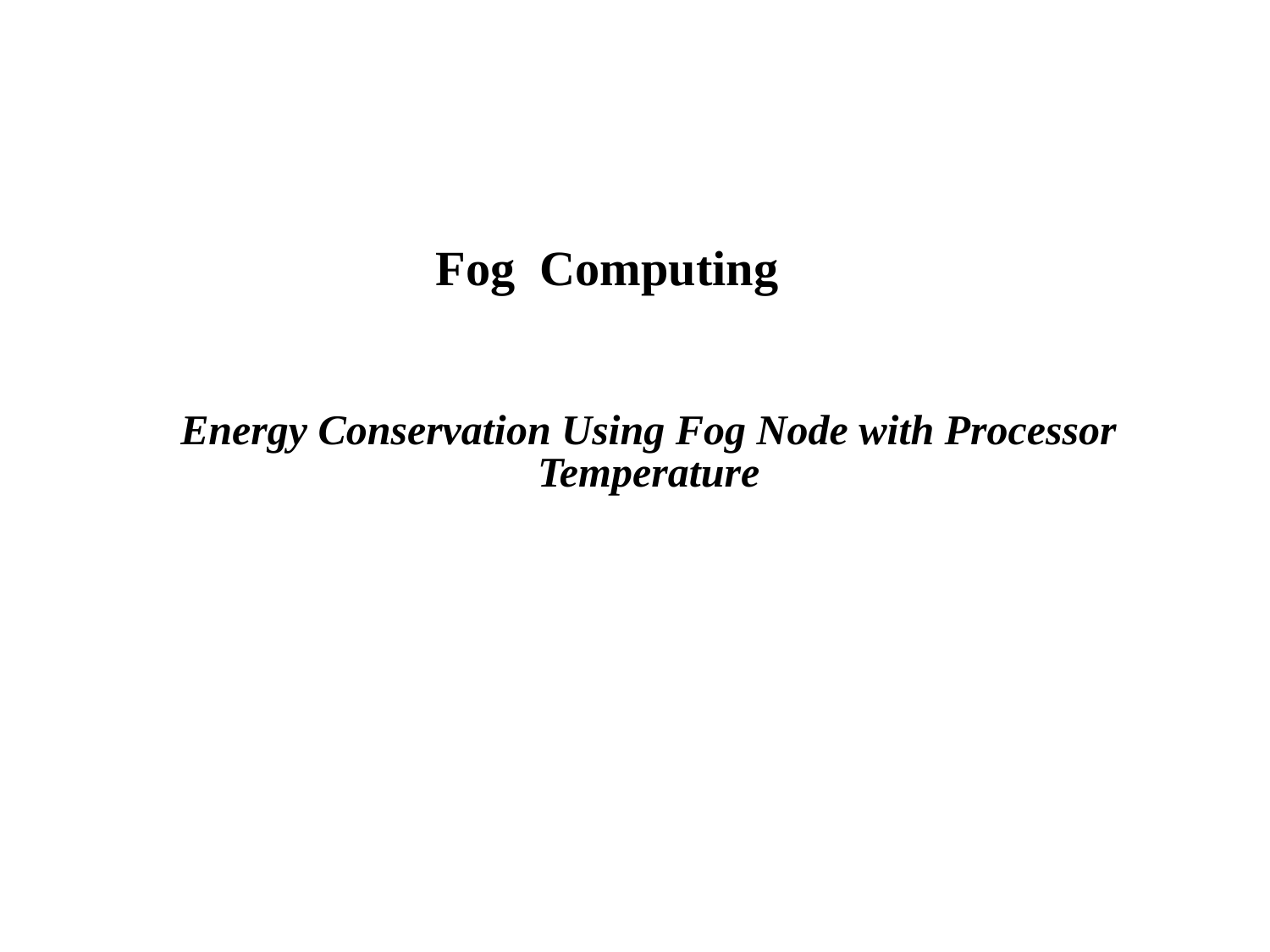

Fog  Computing
# Energy Conservation Using Fog Node with Processor Temperature